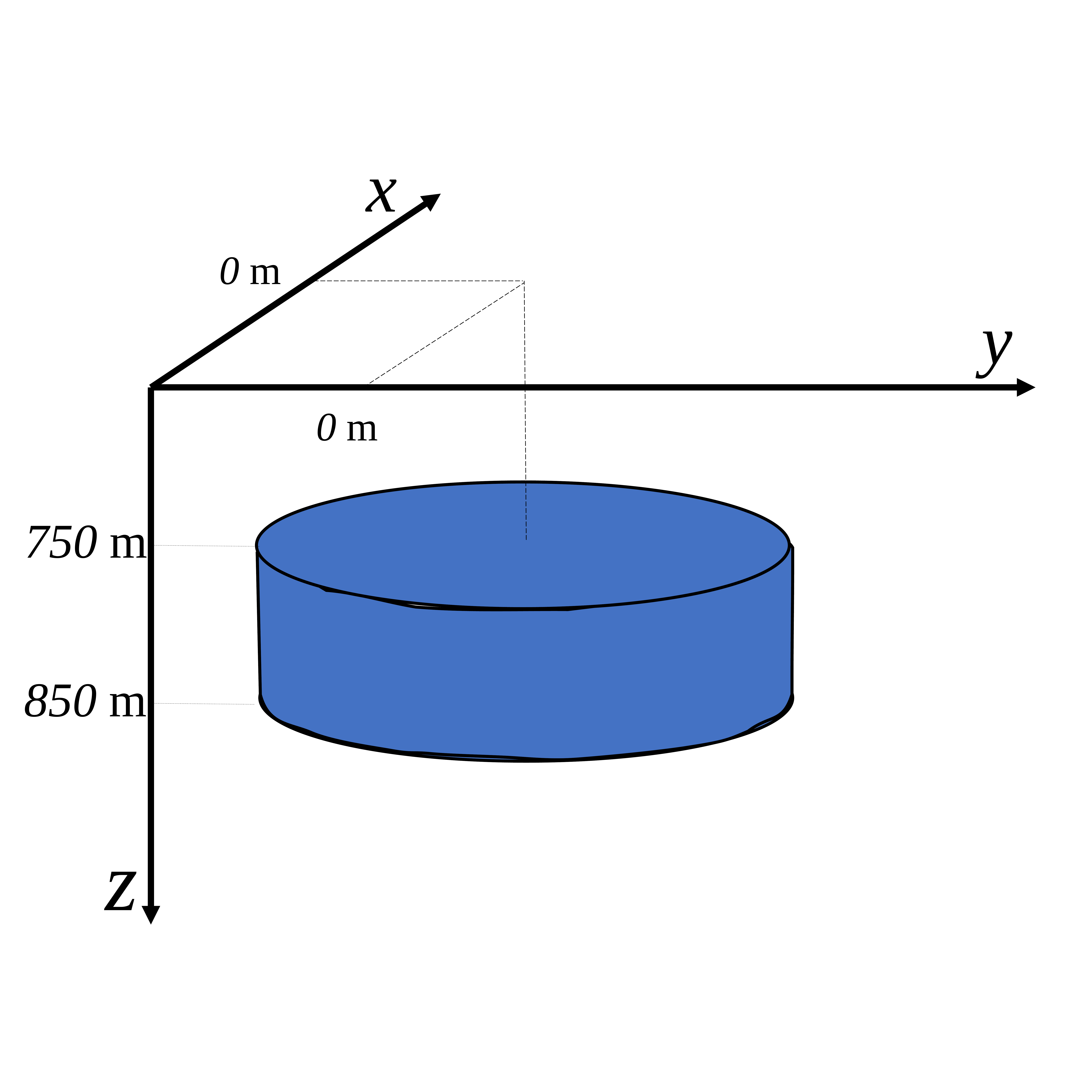

x
0 m
y
0 m

750 m

850 m
z